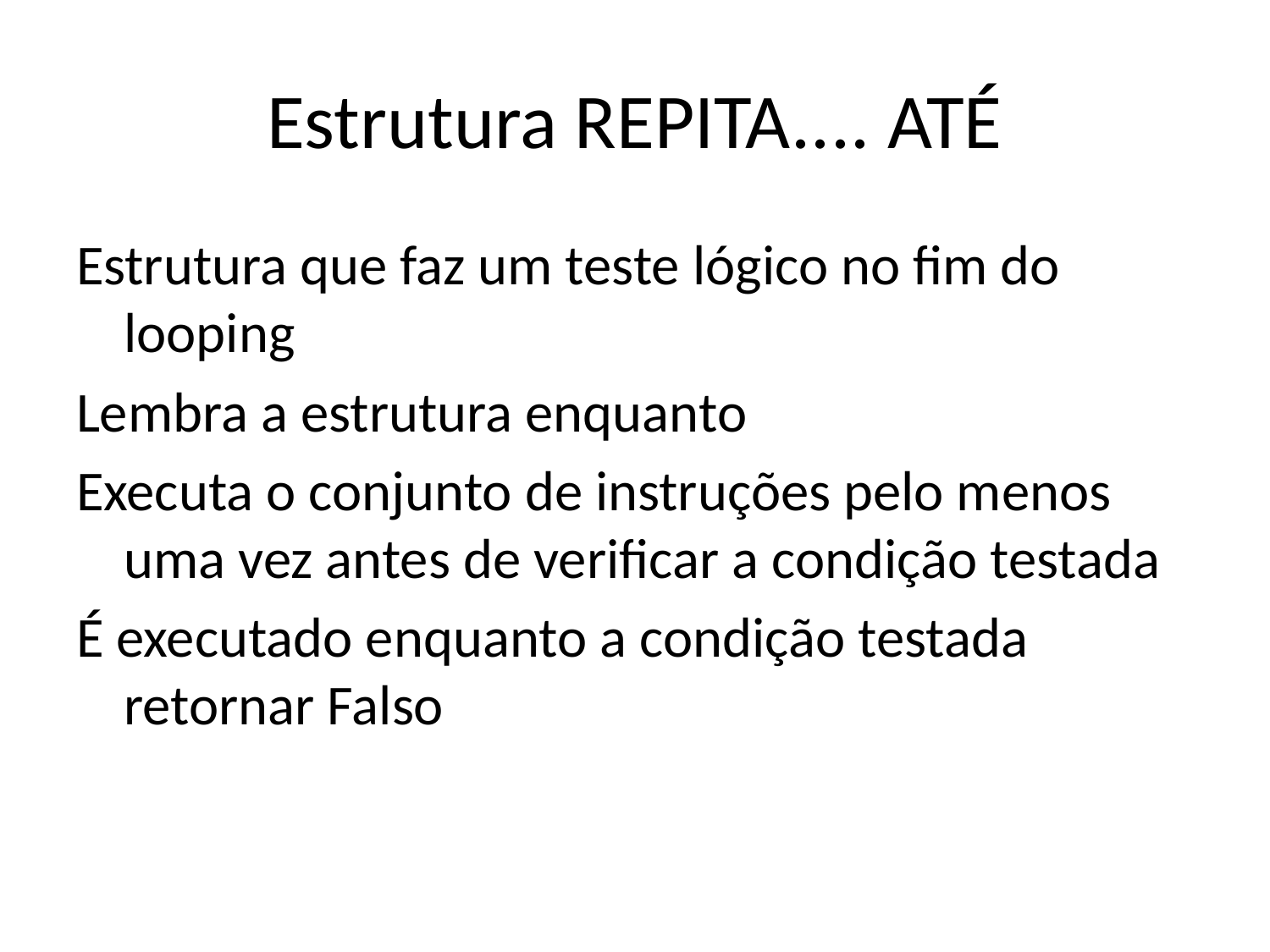

# Estrutura REPITA.... ATÉ
Estrutura que faz um teste lógico no fim do looping
Lembra a estrutura enquanto
Executa o conjunto de instruções pelo menos uma vez antes de verificar a condição testada
É executado enquanto a condição testada retornar Falso